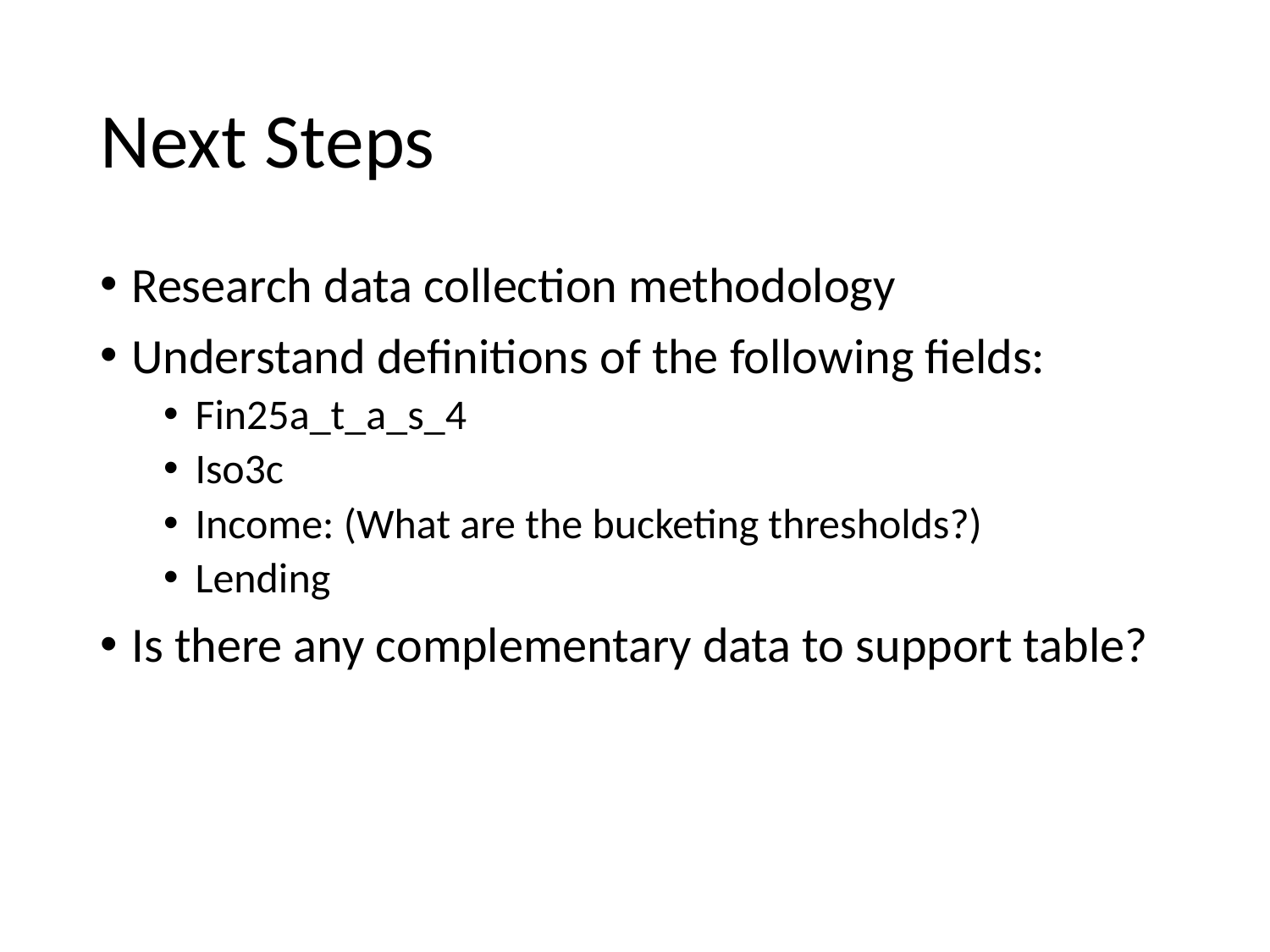

# Next Steps
Research data collection methodology
Understand definitions of the following fields:
Fin25a_t_a_s_4
Iso3c
Income: (What are the bucketing thresholds?)
Lending
Is there any complementary data to support table?